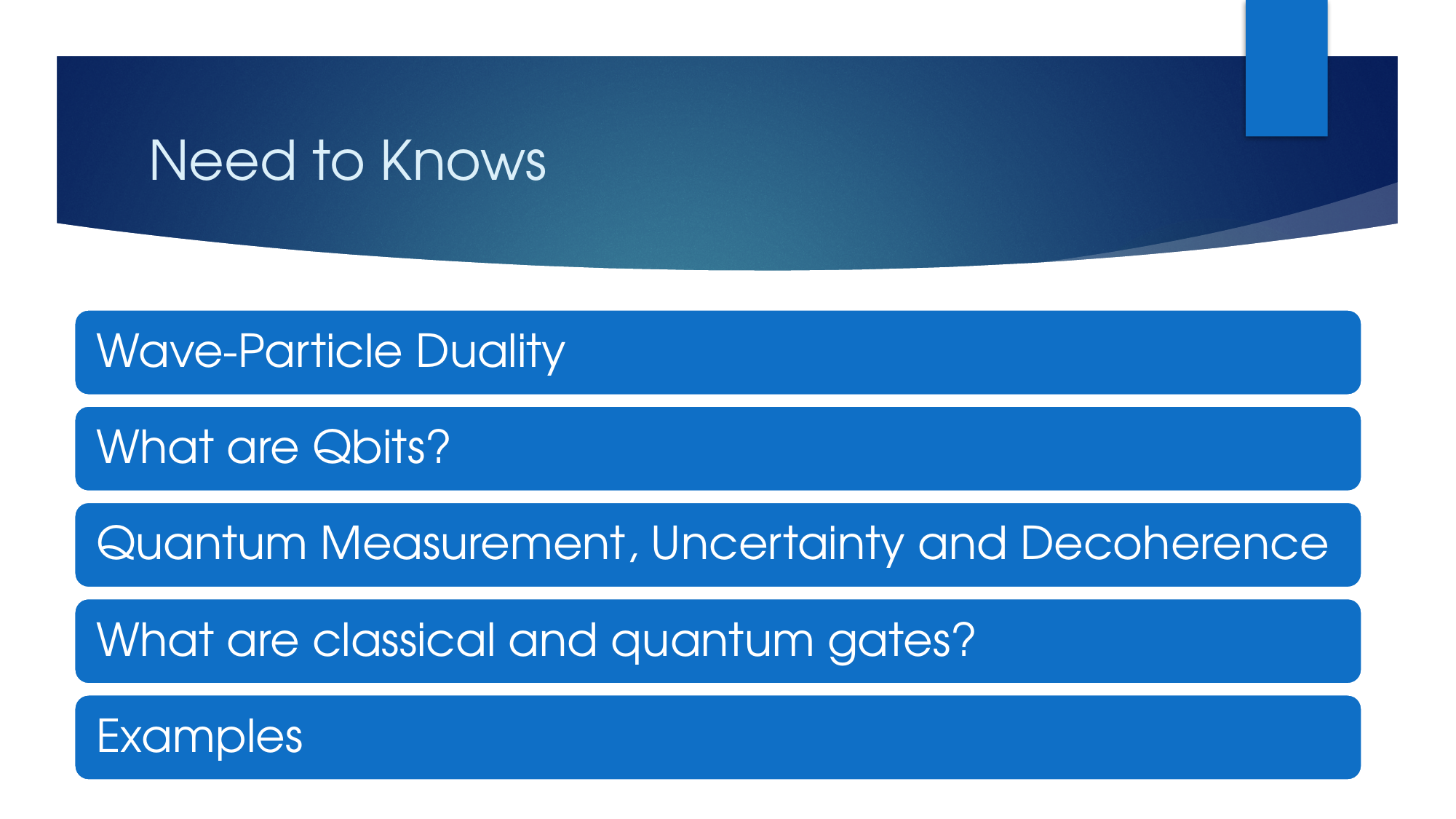

# Need to Knows
Wave-Particle Duality
What are Qbits?
Quantum Measurement, Uncertainty and Decoherence
What are classical and quantum gates?
Examples